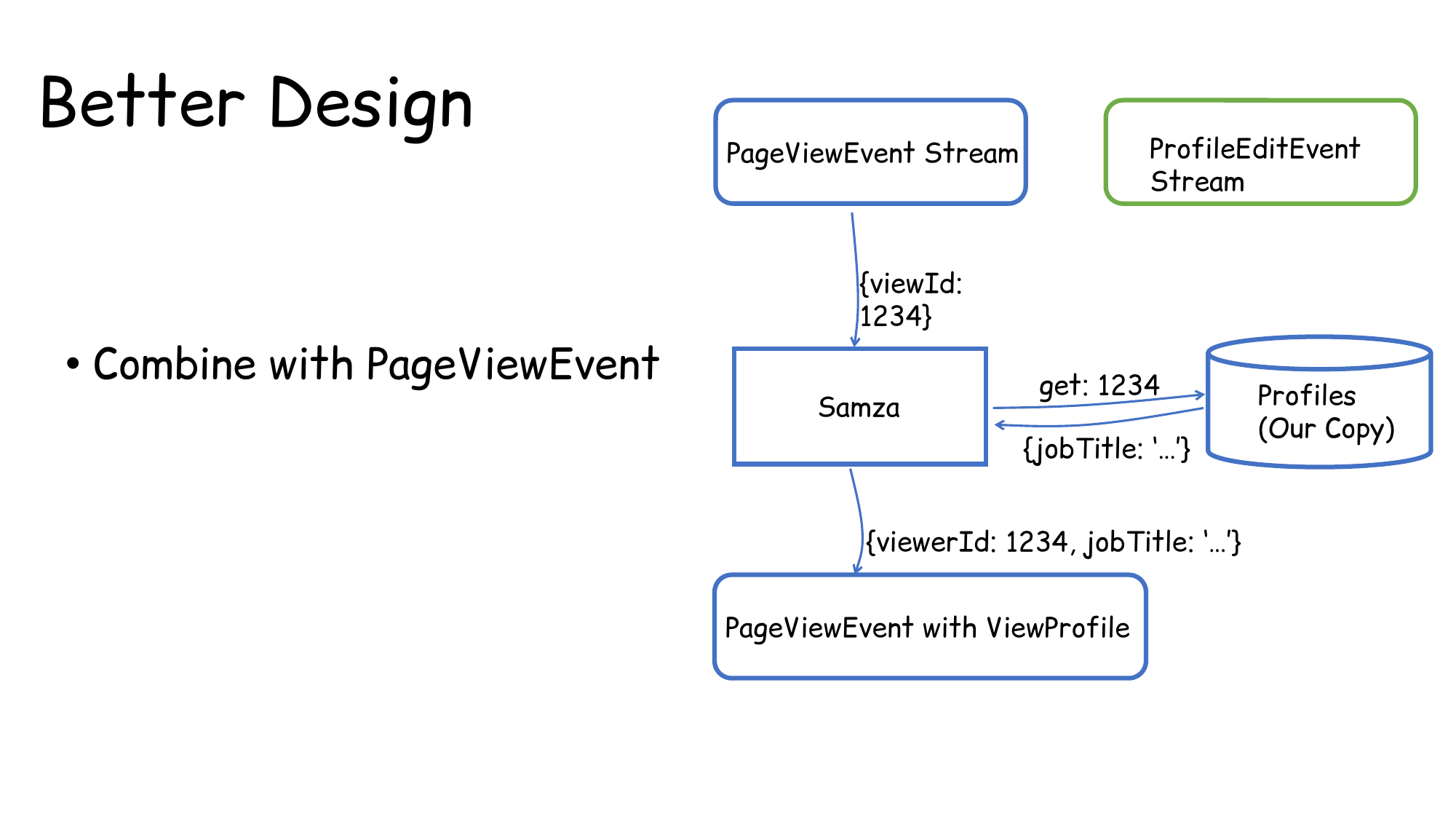

# Better Design

ProfileEditEvent Stream
PageViewEvent Stream

Combine with PageViewEvent

{viewId: 1234}

get: 1234
Profiles
(Our Copy)
Samza

{jobTitle: ‘…’}

{viewerId: 1234, jobTitle: ‘…’}

PageViewEvent with ViewProfile